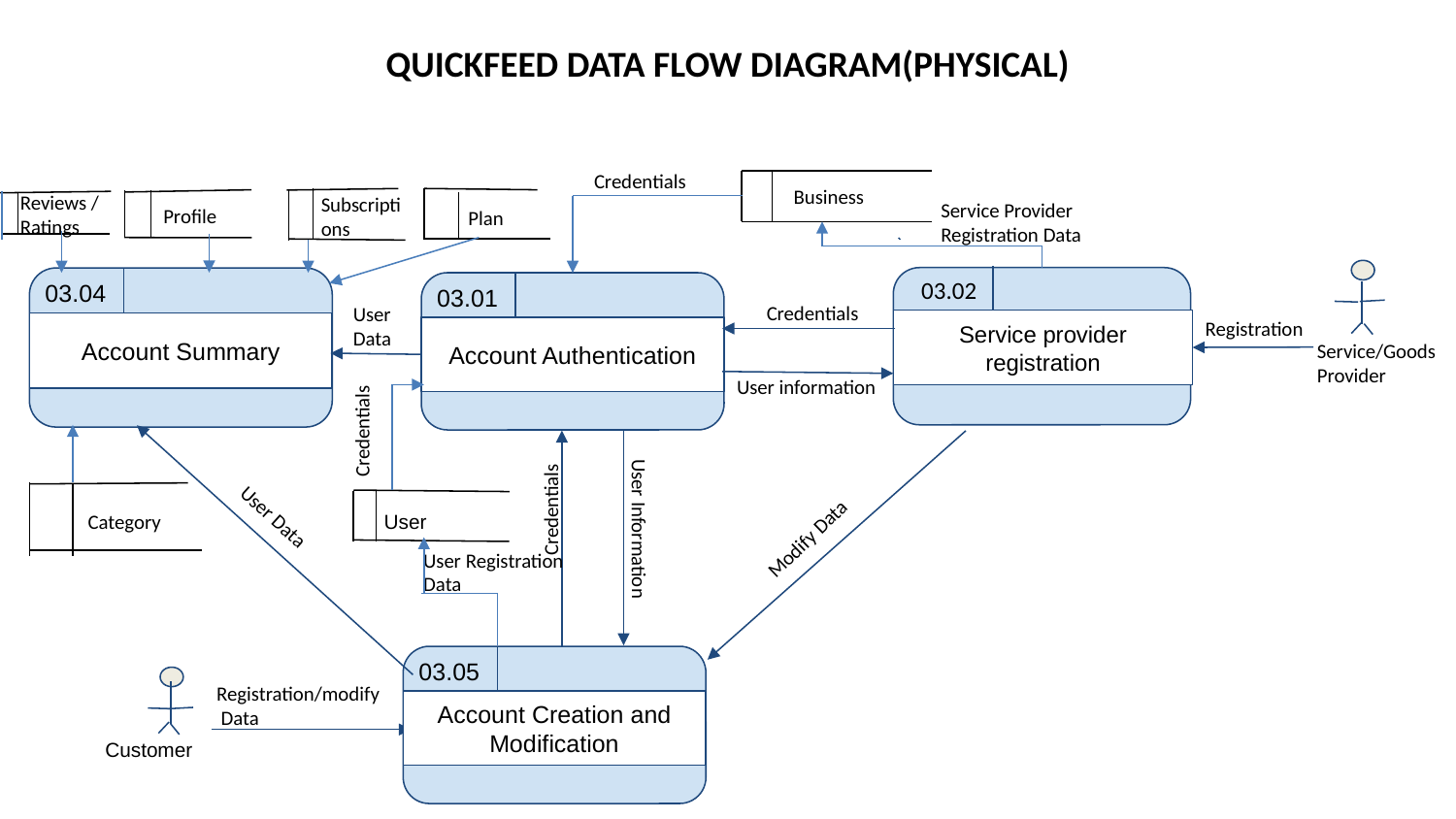

# QUICKFEED DATA FLOW DIAGRAM(PHYSICAL)

Credentials
Business
Reviews / Ratings
Service Provider Registration Data
Subscriptions

Profile
Plan

03.02

Service provider registration
03.04

Account Summary
03.01

Account Authentication
Credentials
User Data
Registration
Service/Goods Provider
User information
Credentials
Credentials
User Information
User
Category
User Data
Modify Data
User Registration Data
03.05

Account Creation and Modification
Registration/modify
 Data

Customer